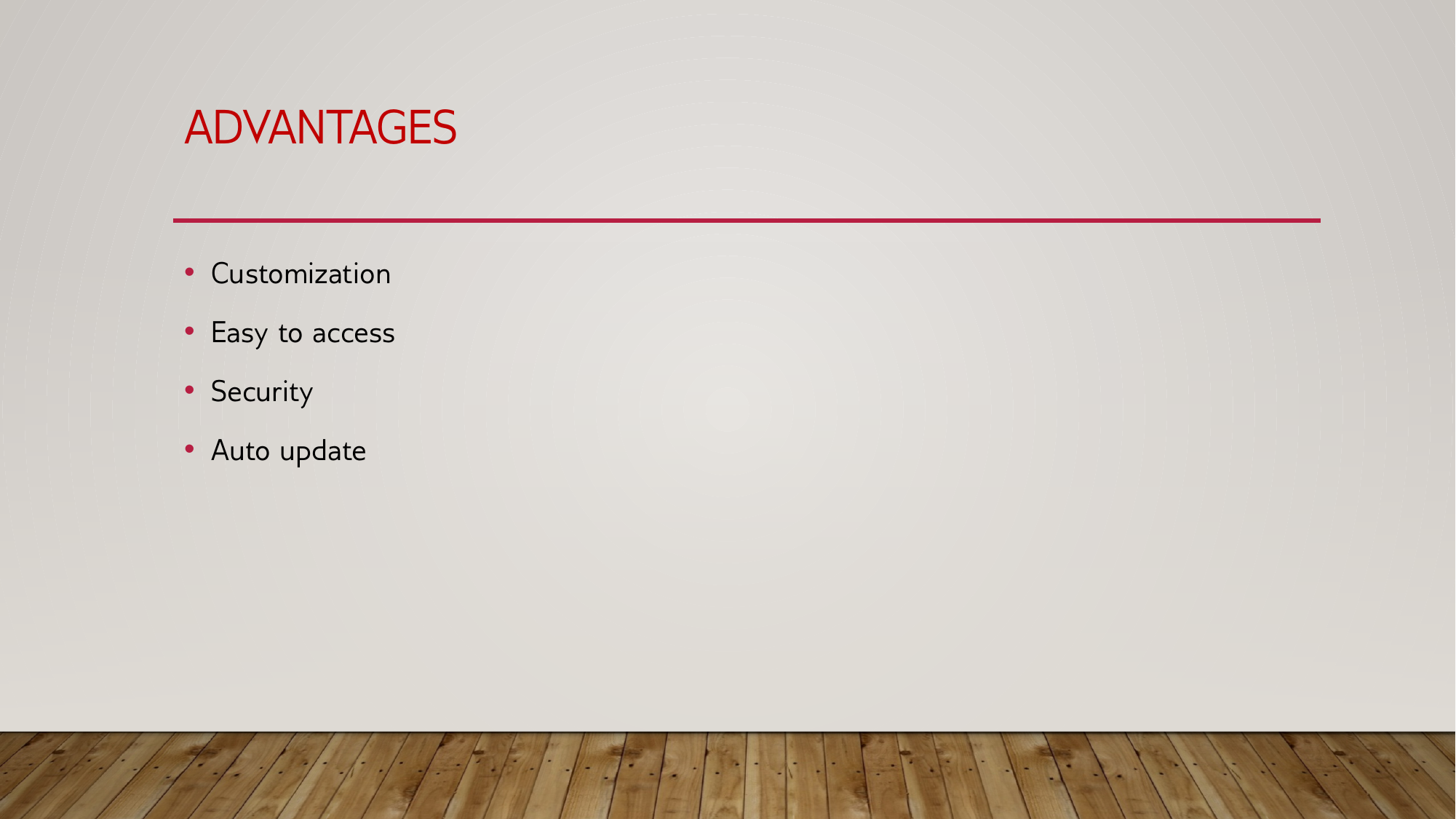

# Advantages
Customization
Easy to access
Security
Auto update